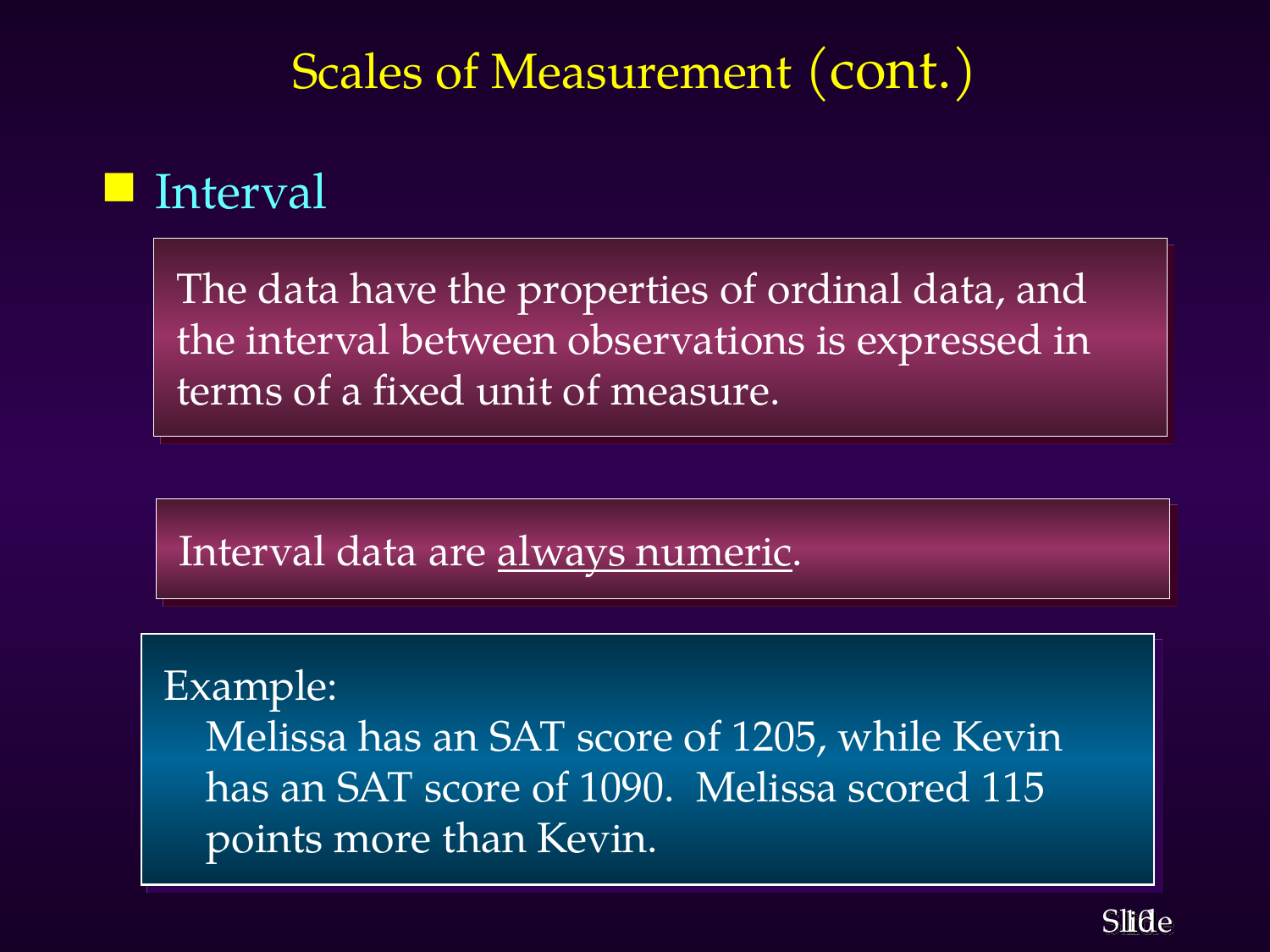

# Scales of Measurement (cont.)
Interval
 The data have the properties of ordinal data, and
 the interval between observations is expressed in
 terms of a fixed unit of measure.
 Interval data are always numeric.
 Example:
     Melissa has an SAT score of 1205, while Kevin
     has an SAT score of 1090.  Melissa scored 115
     points more than Kevin.